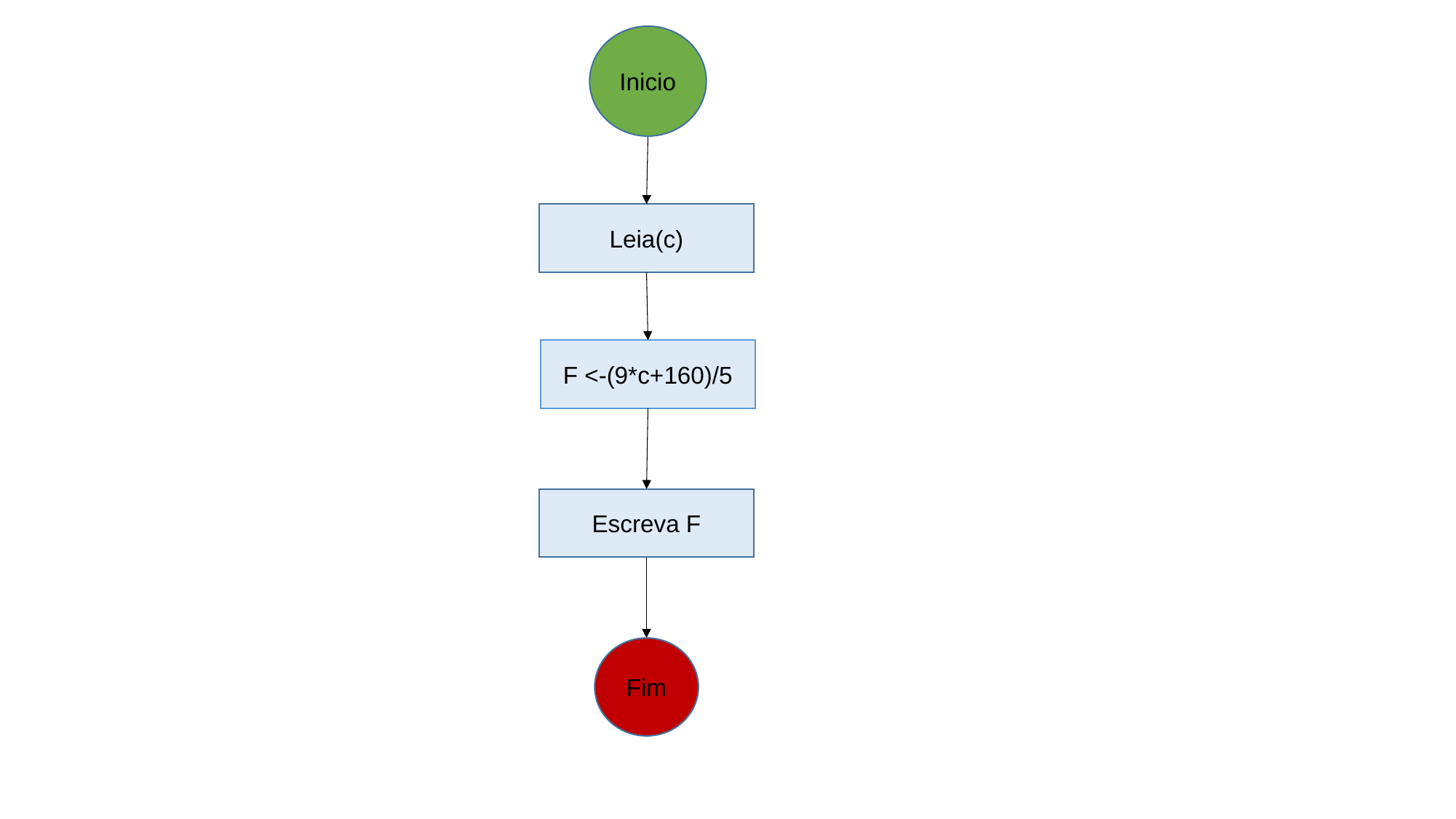

Inicio
Leia(c)
F <-(9*c+160)/5
Escreva F
Fim